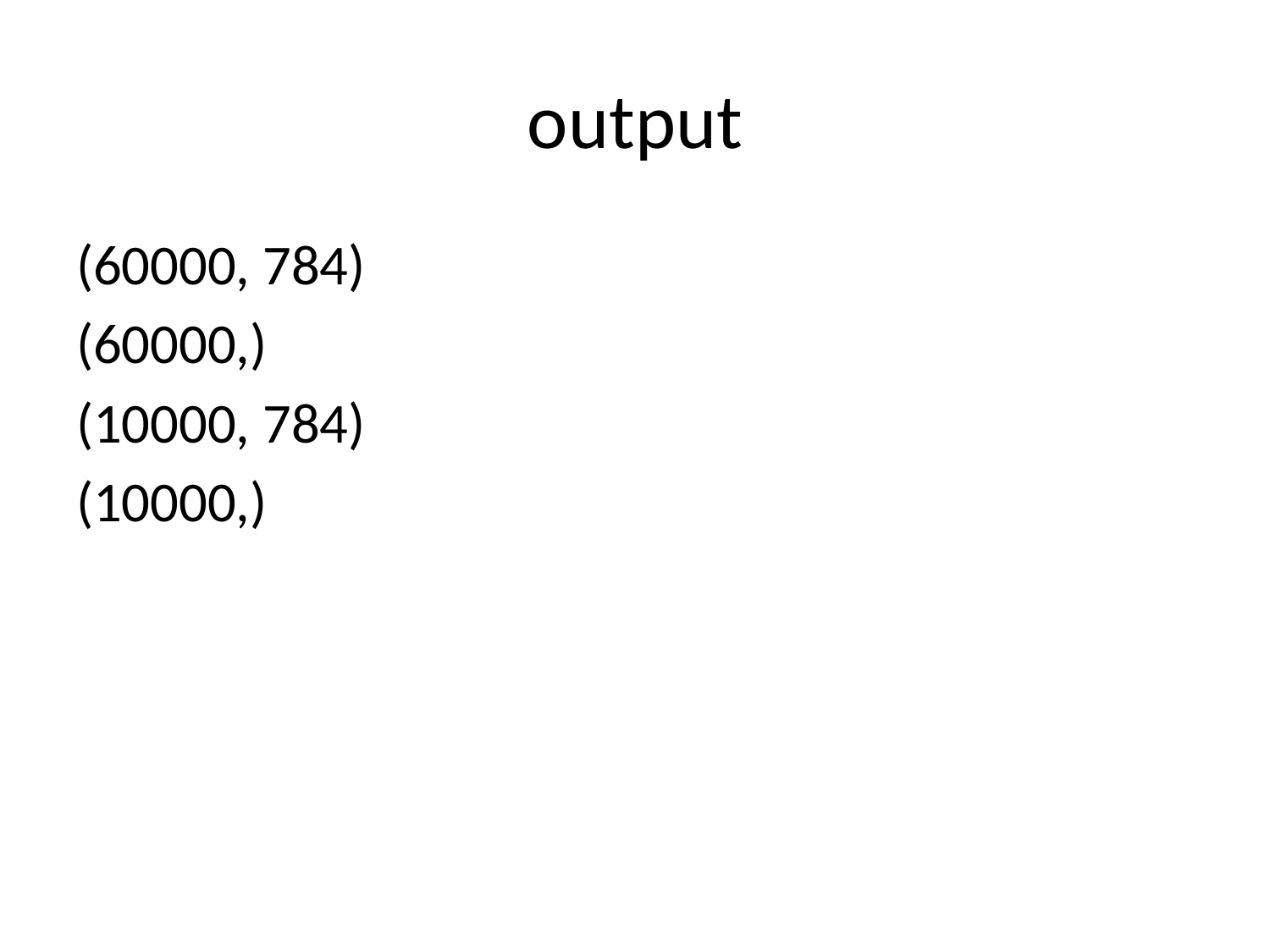

# output
(60000, 784)
(60000,)
(10000, 784)
(10000,)